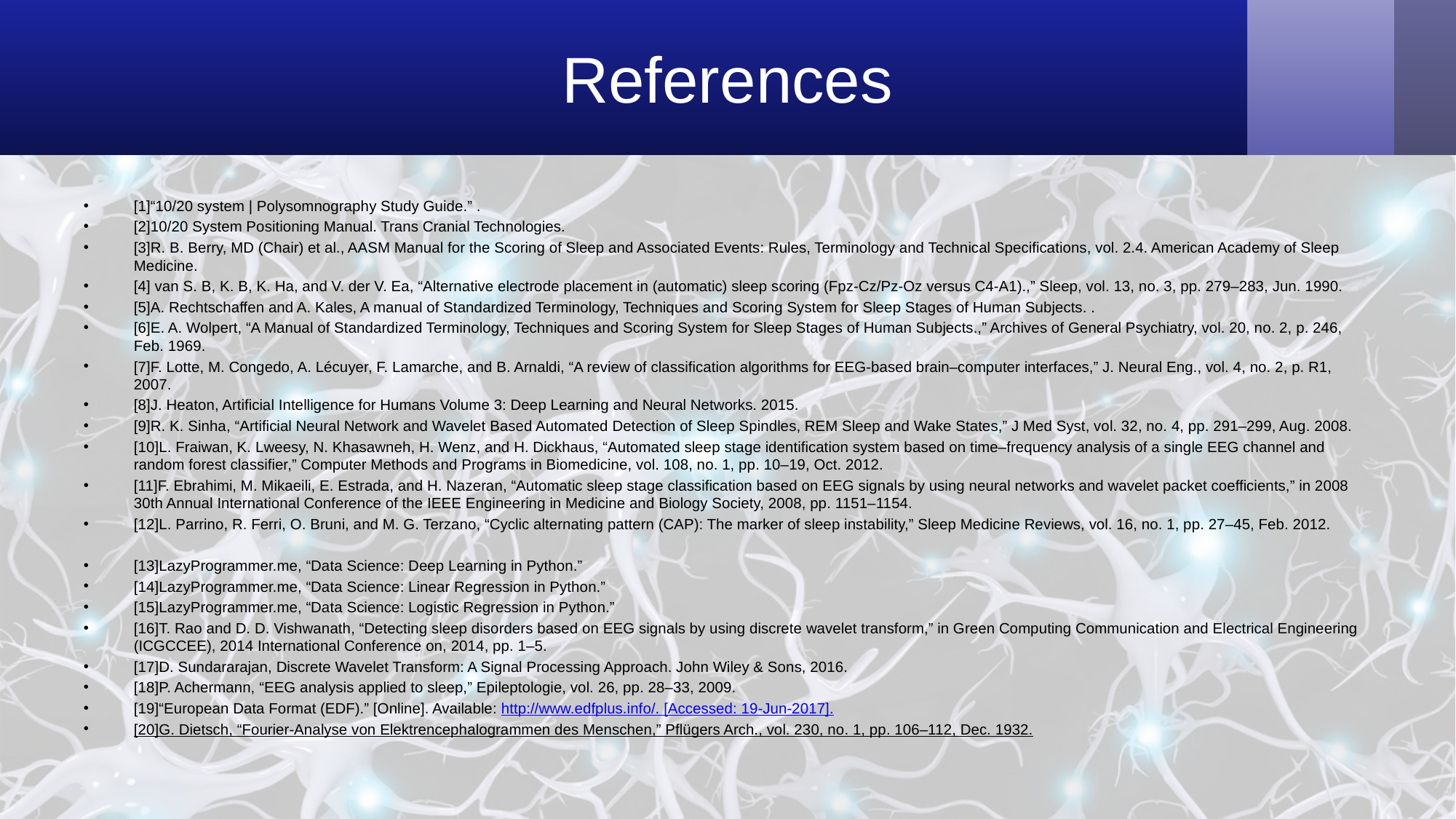

# References
[1]“10/20 system | Polysomnography Study Guide.” .
[2]10/20 System Positioning Manual. Trans Cranial Technologies.
[3]R. B. Berry, MD (Chair) et al., AASM Manual for the Scoring of Sleep and Associated Events: Rules, Terminology and Technical Specifications, vol. 2.4. American Academy of Sleep Medicine.
[4] van S. B, K. B, K. Ha, and V. der V. Ea, “Alternative electrode placement in (automatic) sleep scoring (Fpz-Cz/Pz-Oz versus C4-A1).,” Sleep, vol. 13, no. 3, pp. 279–283, Jun. 1990.
[5]A. Rechtschaffen and A. Kales, A manual of Standardized Terminology, Techniques and Scoring System for Sleep Stages of Human Subjects. .
[6]E. A. Wolpert, “A Manual of Standardized Terminology, Techniques and Scoring System for Sleep Stages of Human Subjects.,” Archives of General Psychiatry, vol. 20, no. 2, p. 246, Feb. 1969.
[7]F. Lotte, M. Congedo, A. Lécuyer, F. Lamarche, and B. Arnaldi, “A review of classification algorithms for EEG-based brain–computer interfaces,” J. Neural Eng., vol. 4, no. 2, p. R1, 2007.
[8]J. Heaton, Artificial Intelligence for Humans Volume 3: Deep Learning and Neural Networks. 2015.
[9]R. K. Sinha, “Artificial Neural Network and Wavelet Based Automated Detection of Sleep Spindles, REM Sleep and Wake States,” J Med Syst, vol. 32, no. 4, pp. 291–299, Aug. 2008.
[10]L. Fraiwan, K. Lweesy, N. Khasawneh, H. Wenz, and H. Dickhaus, “Automated sleep stage identification system based on time–frequency analysis of a single EEG channel and random forest classifier,” Computer Methods and Programs in Biomedicine, vol. 108, no. 1, pp. 10–19, Oct. 2012.
[11]F. Ebrahimi, M. Mikaeili, E. Estrada, and H. Nazeran, “Automatic sleep stage classification based on EEG signals by using neural networks and wavelet packet coefficients,” in 2008 30th Annual International Conference of the IEEE Engineering in Medicine and Biology Society, 2008, pp. 1151–1154.
[12]L. Parrino, R. Ferri, O. Bruni, and M. G. Terzano, “Cyclic alternating pattern (CAP): The marker of sleep instability,” Sleep Medicine Reviews, vol. 16, no. 1, pp. 27–45, Feb. 2012.

[13]LazyProgrammer.me, “Data Science: Deep Learning in Python.”
[14]LazyProgrammer.me, “Data Science: Linear Regression in Python.”
[15]LazyProgrammer.me, “Data Science: Logistic Regression in Python.”
[16]T. Rao and D. D. Vishwanath, “Detecting sleep disorders based on EEG signals by using discrete wavelet transform,” in Green Computing Communication and Electrical Engineering (ICGCCEE), 2014 International Conference on, 2014, pp. 1–5.
[17]D. Sundararajan, Discrete Wavelet Transform: A Signal Processing Approach. John Wiley & Sons, 2016.
[18]P. Achermann, “EEG analysis applied to sleep,” Epileptologie, vol. 26, pp. 28–33, 2009.
[19]“European Data Format (EDF).” [Online]. Available: http://www.edfplus.info/. [Accessed: 19-Jun-2017].
[20]G. Dietsch, “Fourier-Analyse von Elektrencephalogrammen des Menschen,” Pflügers Arch., vol. 230, no. 1, pp. 106–112, Dec. 1932.